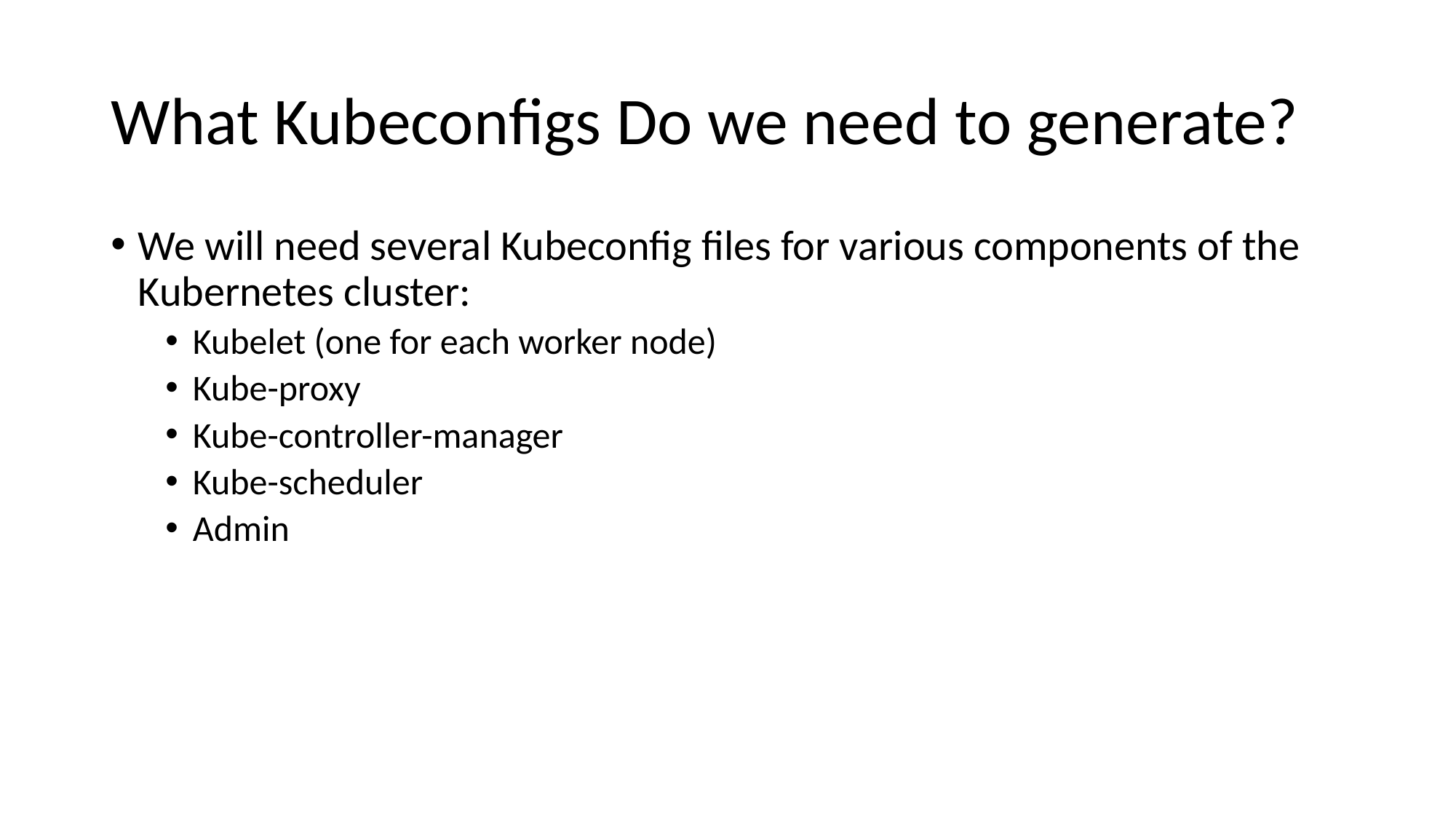

# What Kubeconfigs Do we need to generate?
We will need several Kubeconfig files for various components of the Kubernetes cluster:
Kubelet (one for each worker node)
Kube-proxy
Kube-controller-manager
Kube-scheduler
Admin